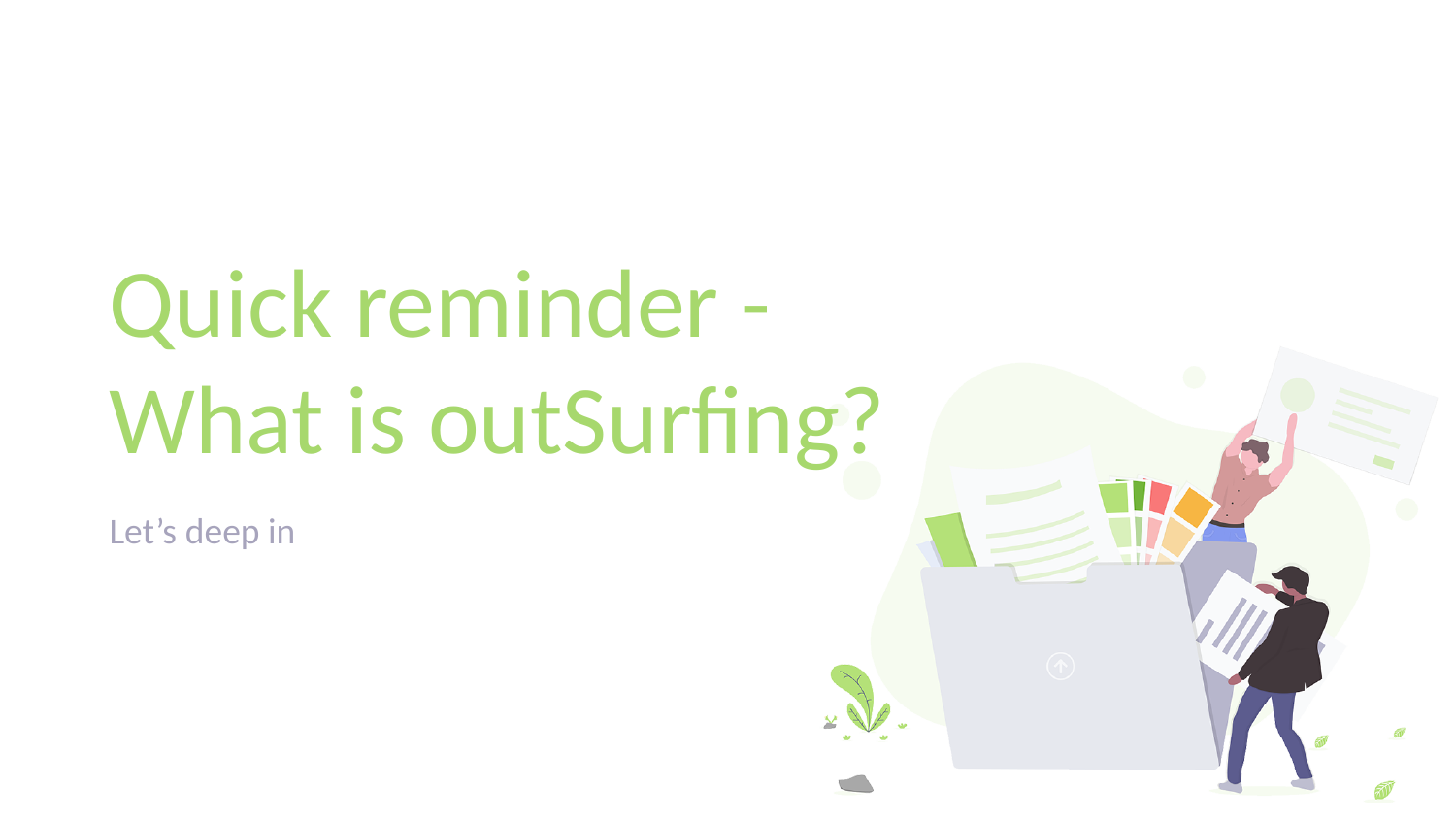

# Quick reminder -
What is outSurfing?
Let’s deep in